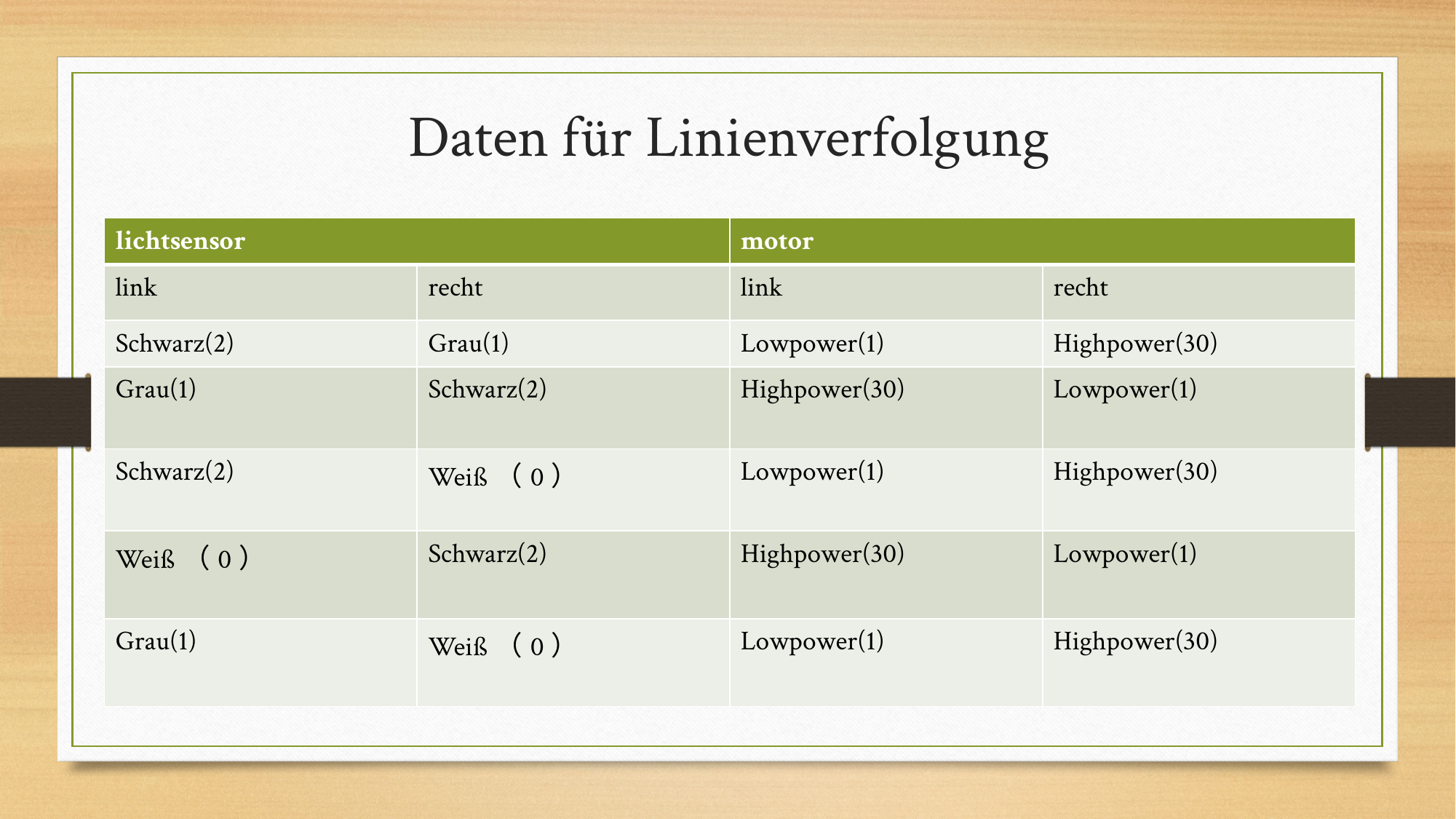

# Daten für Linienverfolgung
| lichtsensor |  | motor |  |
| --- | --- | --- | --- |
| link | recht | link | recht |
| Schwarz(2) | Grau(1) | Lowpower(1) | Highpower(30) |
| Grau(1) | Schwarz(2) | Highpower(30) | Lowpower(1) |
| Schwarz(2) | Weiß（0） | Lowpower(1) | Highpower(30) |
| Weiß（0） | Schwarz(2) | Highpower(30) | Lowpower(1) |
| Grau(1) | Weiß（0） | Lowpower(1) | Highpower(30) |